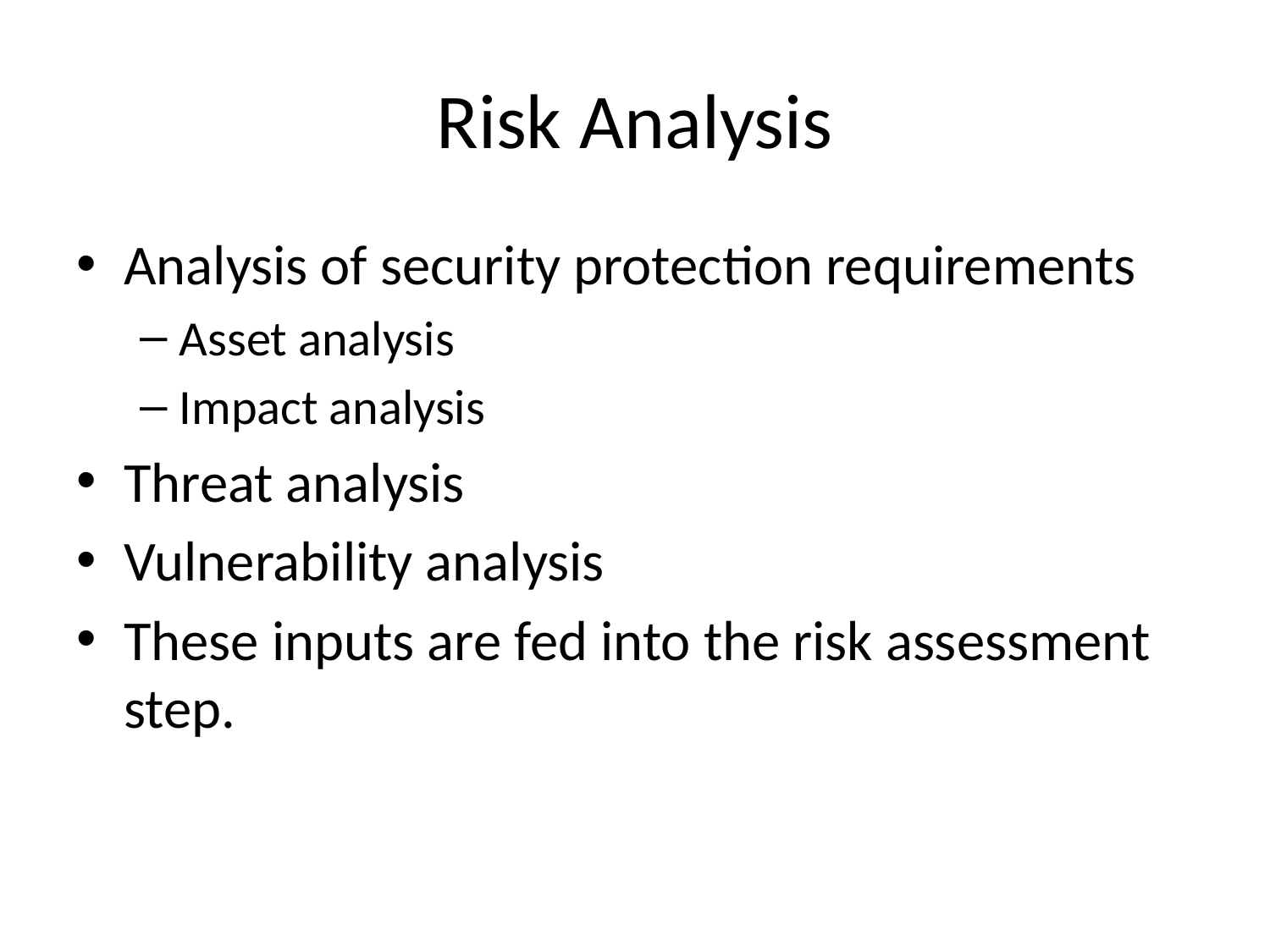

# Risk Analysis
Analysis of security protection requirements
Asset analysis
Impact analysis
Threat analysis
Vulnerability analysis
These inputs are fed into the risk assessment step.